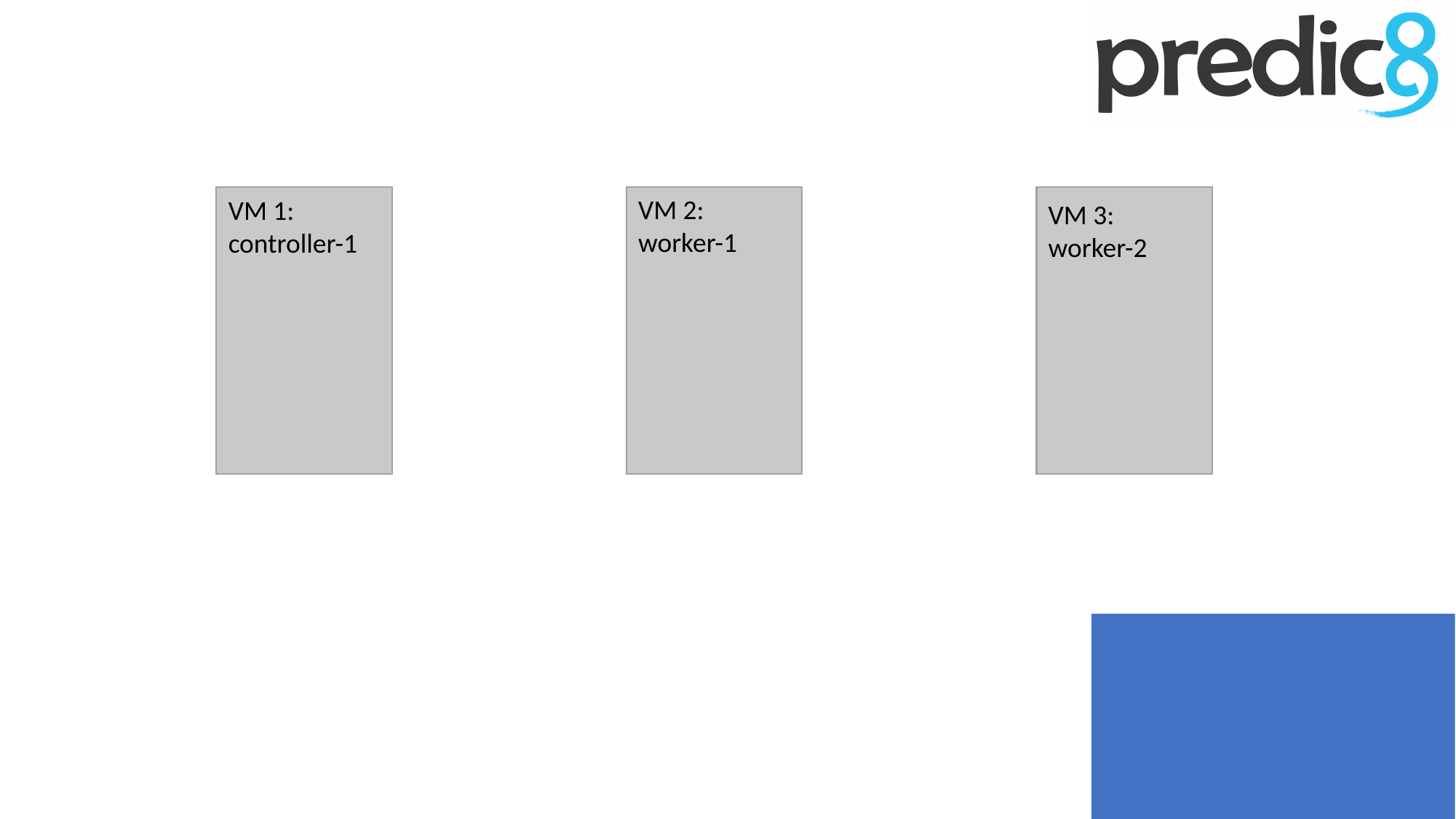

VM 2:
worker-1

VM 1:
controller-1
VM 3:
worker-2